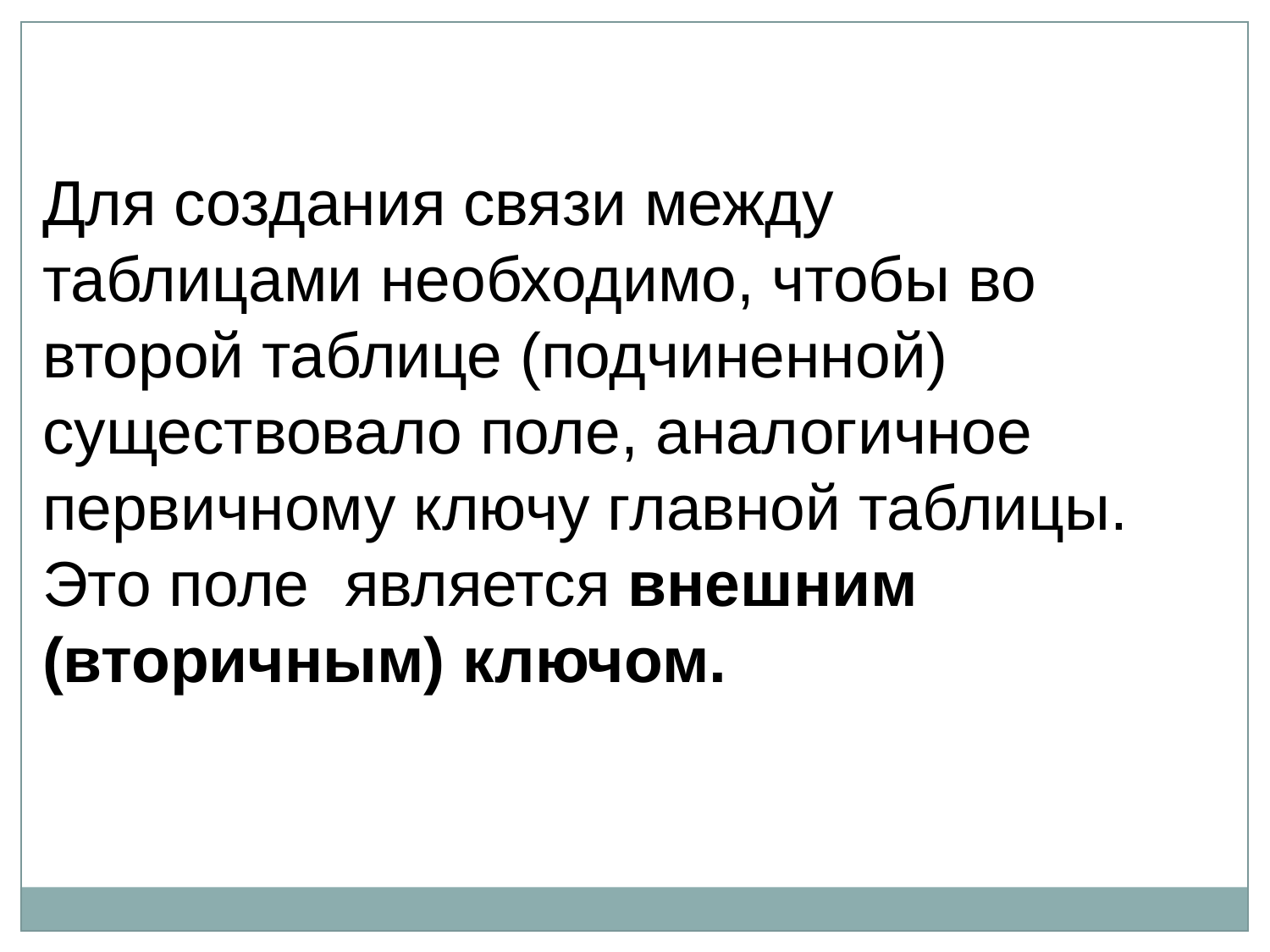

Для создания связи между таблицами необходимо, чтобы во второй таблице (подчиненной) существовало поле, аналогичное первичному ключу главной таблицы.
Это поле  является внешним (вторичным) ключом.